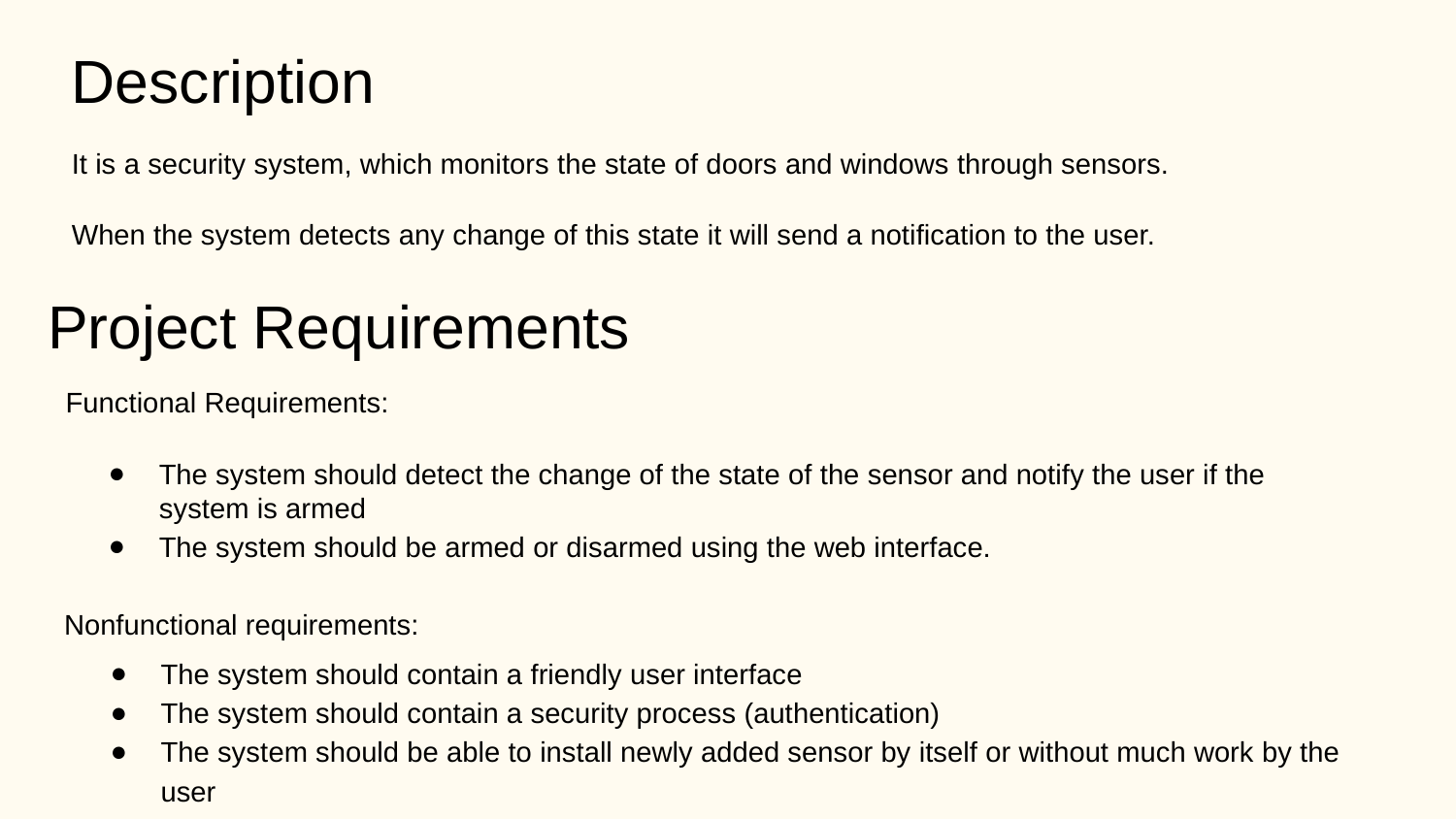

Description
It is a security system, which monitors the state of doors and windows through sensors.
When the system detects any change of this state it will send a notification to the user.
# Project Requirements
Functional Requirements:
The system should detect the change of the state of the sensor and notify the user if the system is armed
The system should be armed or disarmed using the web interface.
Nonfunctional requirements:
The system should contain a friendly user interface
The system should contain a security process (authentication)
The system should be able to install newly added sensor by itself or without much work by the user